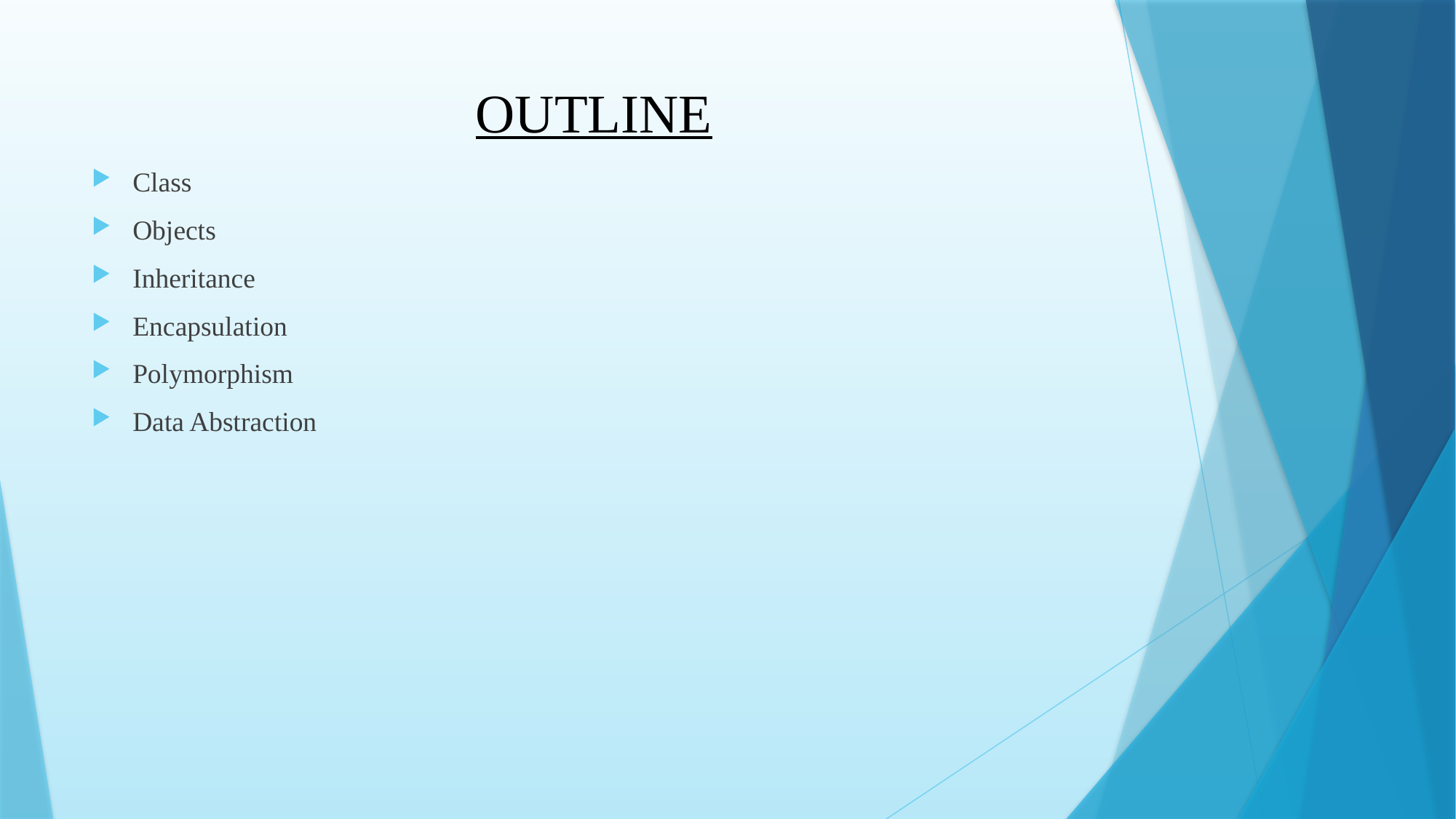

# OUTLINE
Class
Objects
Inheritance
Encapsulation
Polymorphism
Data Abstraction